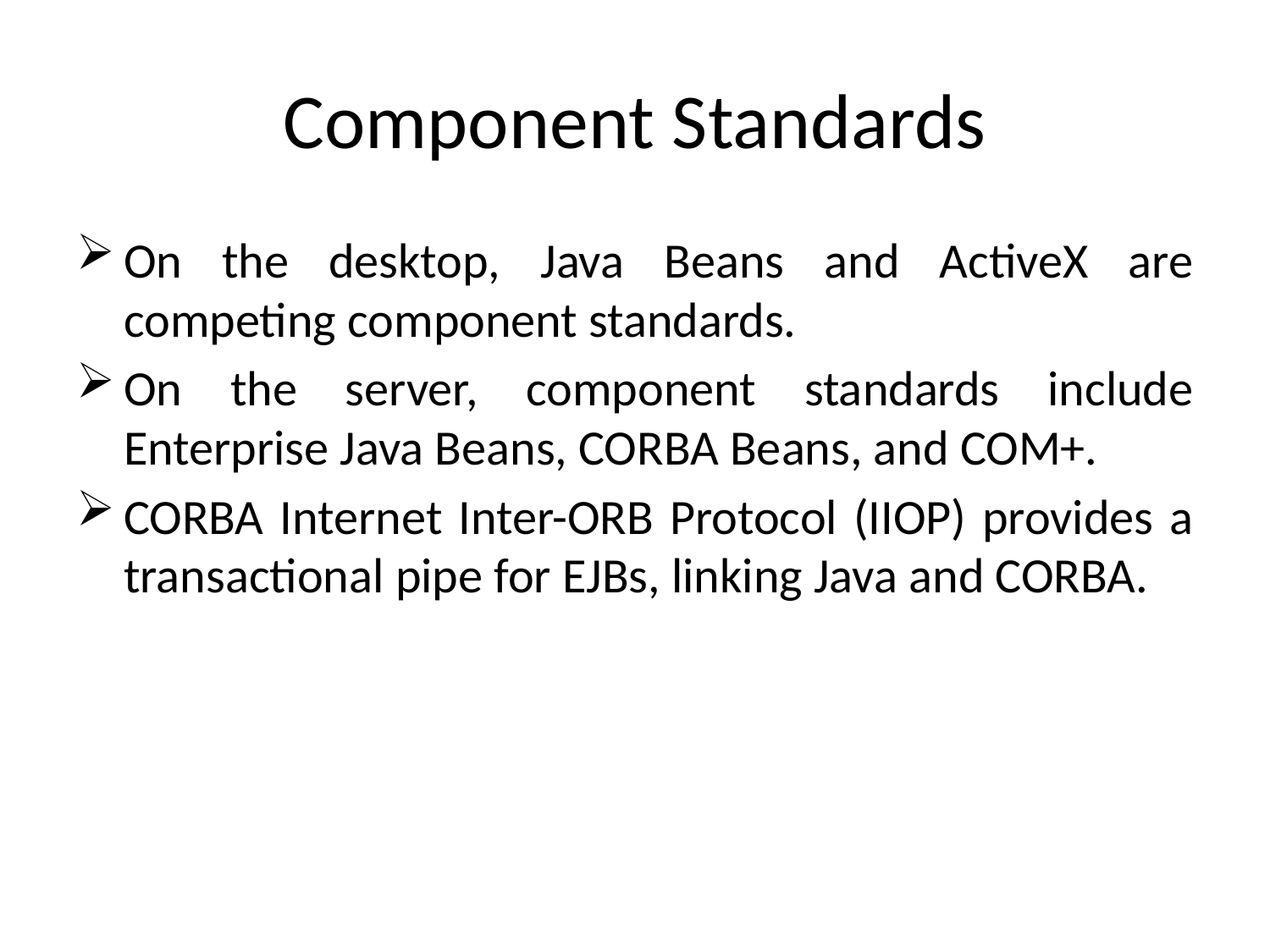

# Component Standards
On the desktop, Java Beans and ActiveX are competing component standards.
On the server, component standards include Enterprise Java Beans, CORBA Beans, and COM+.
CORBA Internet Inter-ORB Protocol (IIOP) provides a transactional pipe for EJBs, linking Java and CORBA.